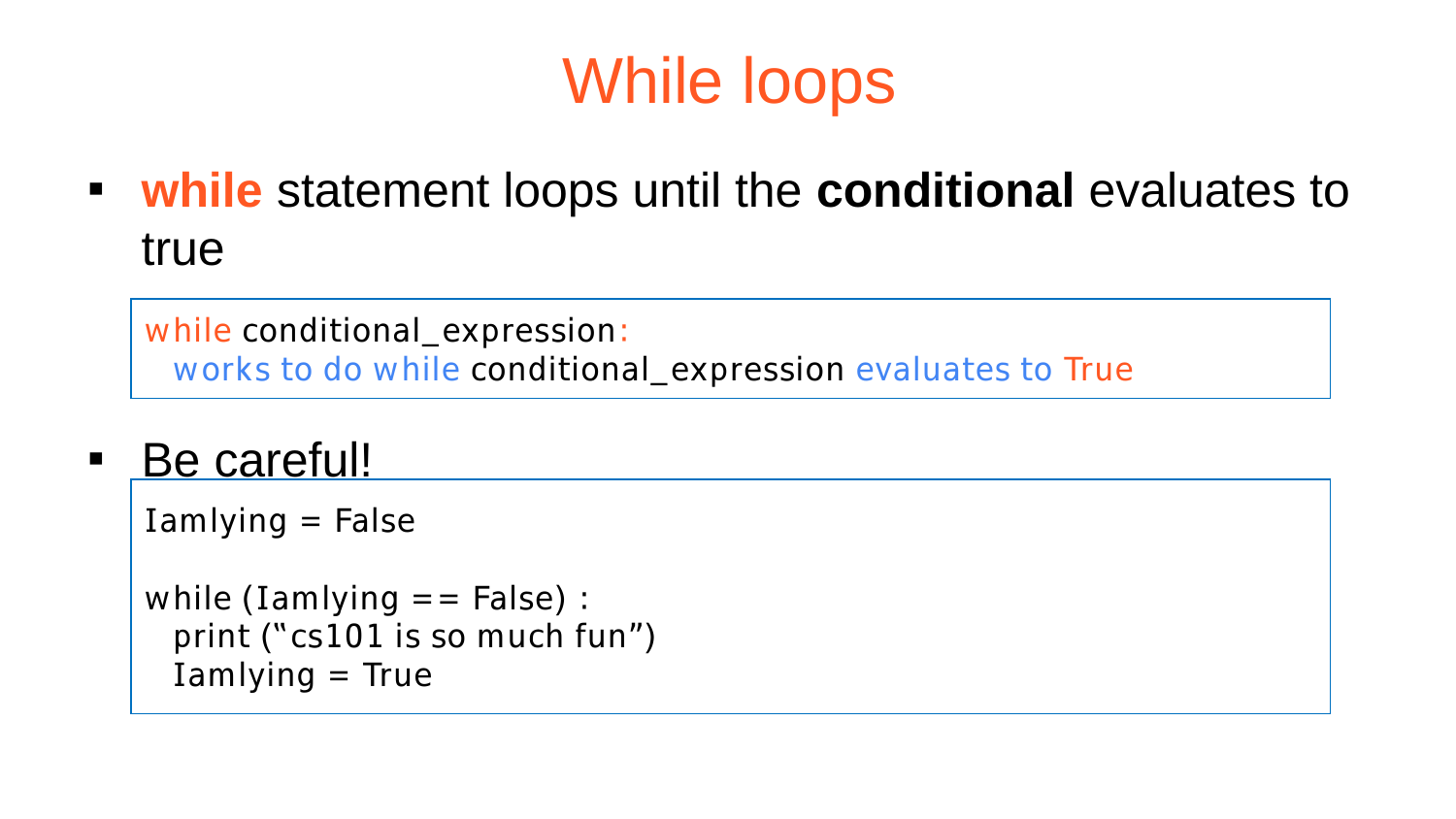

While loops
while statement loops until the conditional evaluates to true

Be careful!
while conditional_expression:
   works to do while conditional_expression evaluates to True
Iamlying = False
while (Iamlying == False) :
   print (“cs101 is so much fun”)
   Iamlying = True